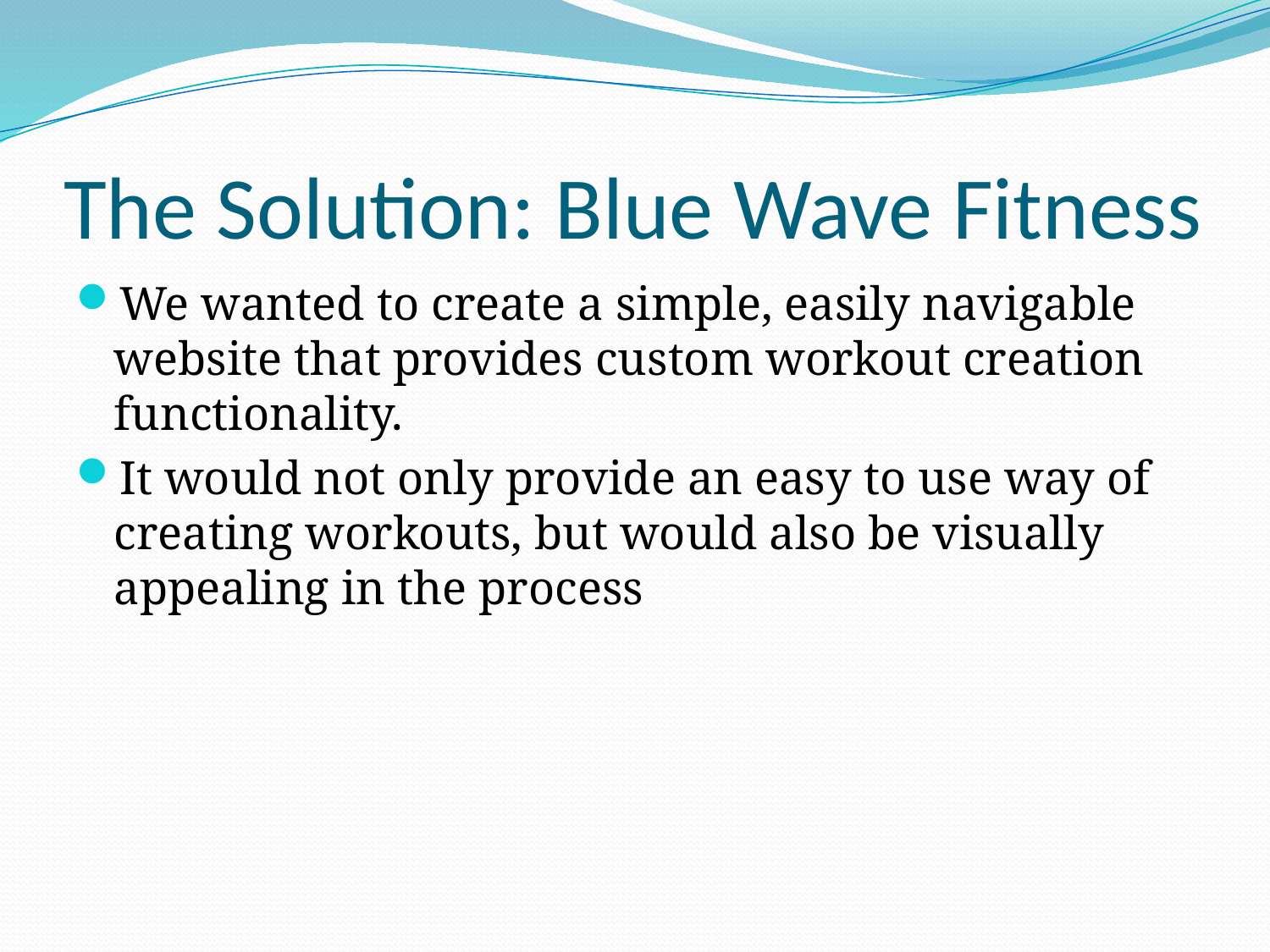

# The Solution: Blue Wave Fitness
We wanted to create a simple, easily navigable website that provides custom workout creation functionality.
It would not only provide an easy to use way of creating workouts, but would also be visually appealing in the process